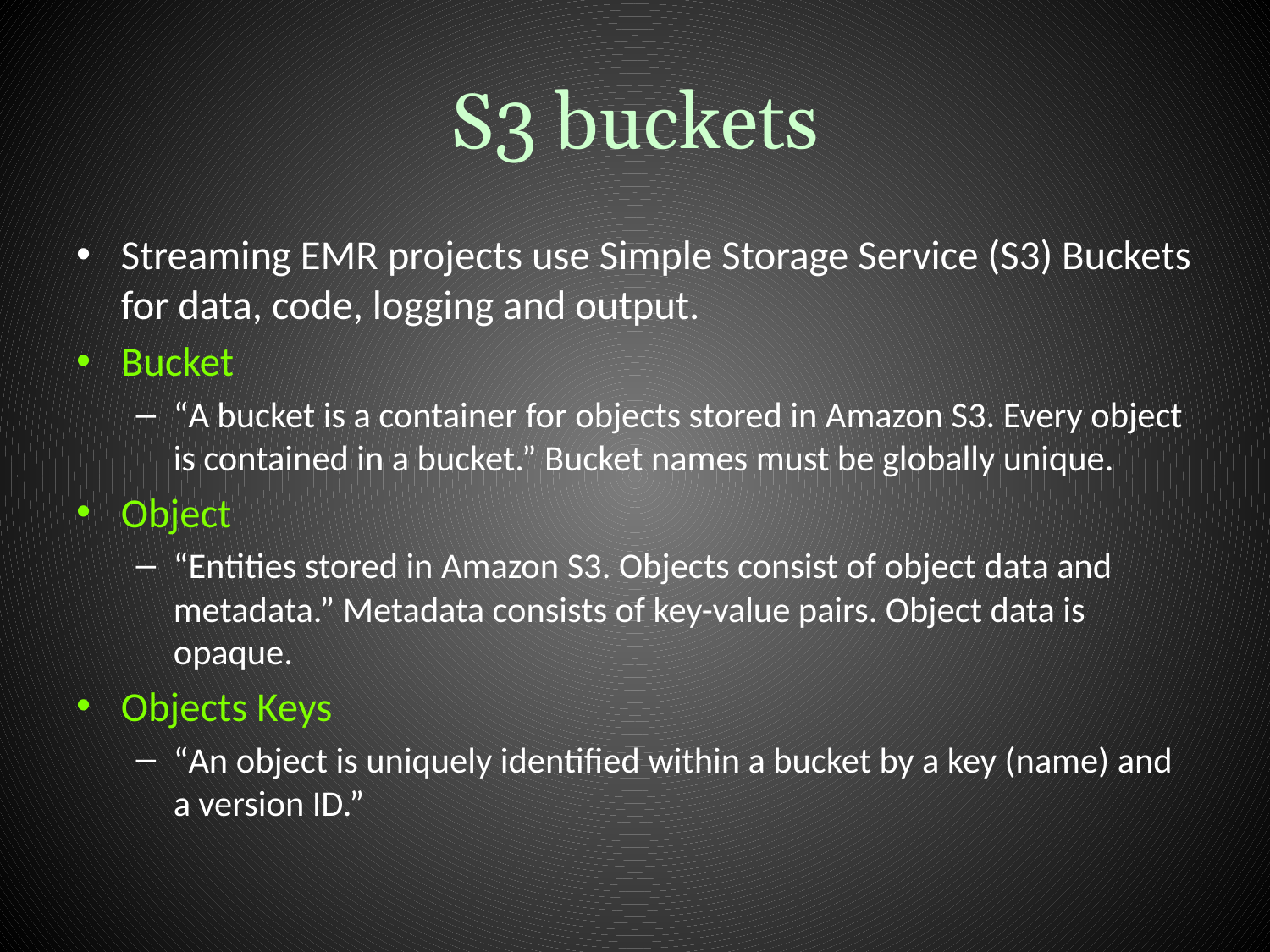

# S3 buckets
Streaming EMR projects use Simple Storage Service (S3) Buckets for data, code, logging and output.
Bucket
“A bucket is a container for objects stored in Amazon S3. Every object is contained in a bucket.” Bucket names must be globally unique.
Object
“Entities stored in Amazon S3. Objects consist of object data and metadata.” Metadata consists of key-value pairs. Object data is opaque.
Objects Keys
“An object is uniquely identified within a bucket by a key (name) and a version ID.”